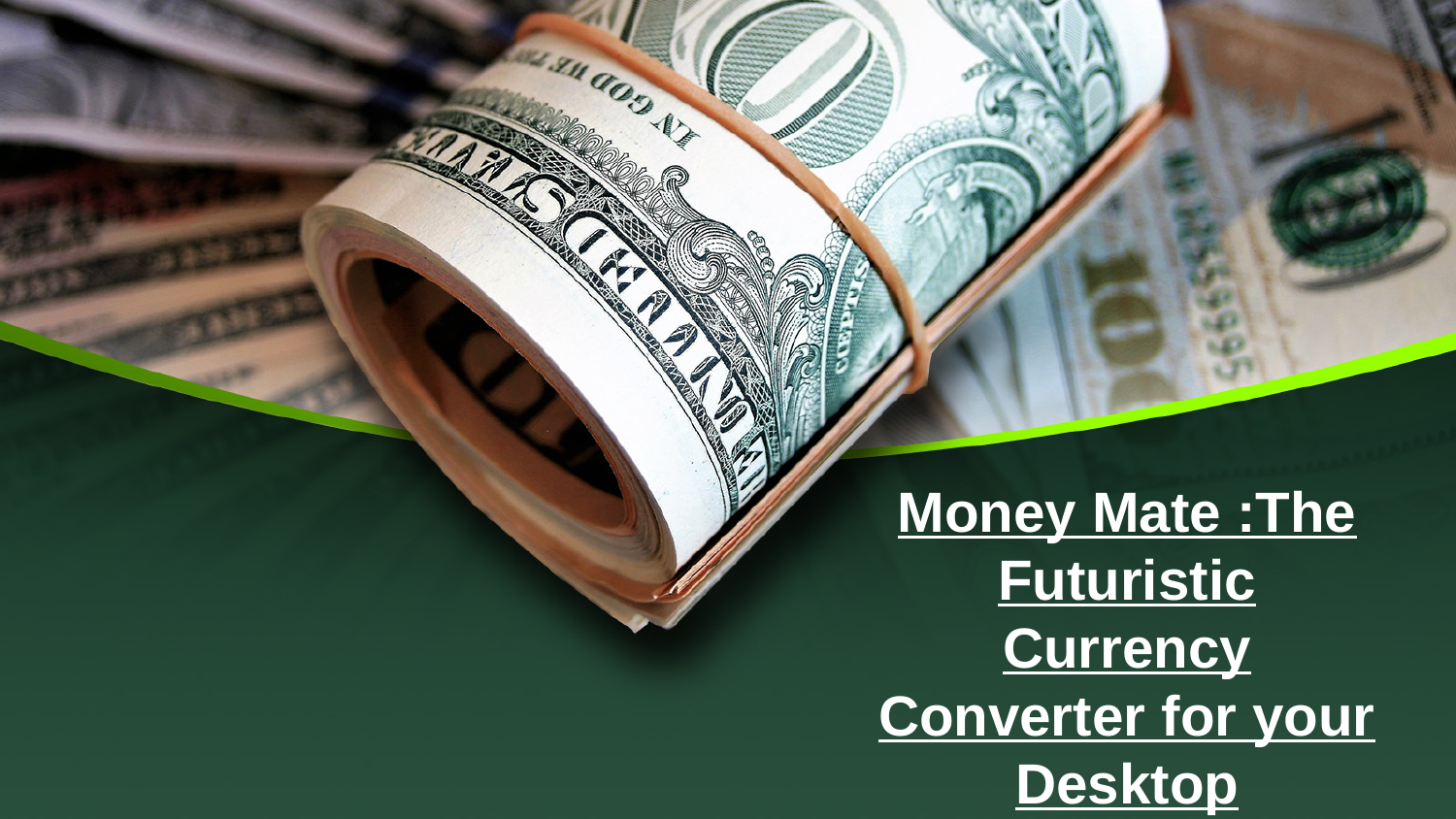

Money Mate :The Futuristic Currency Converter for your Desktop